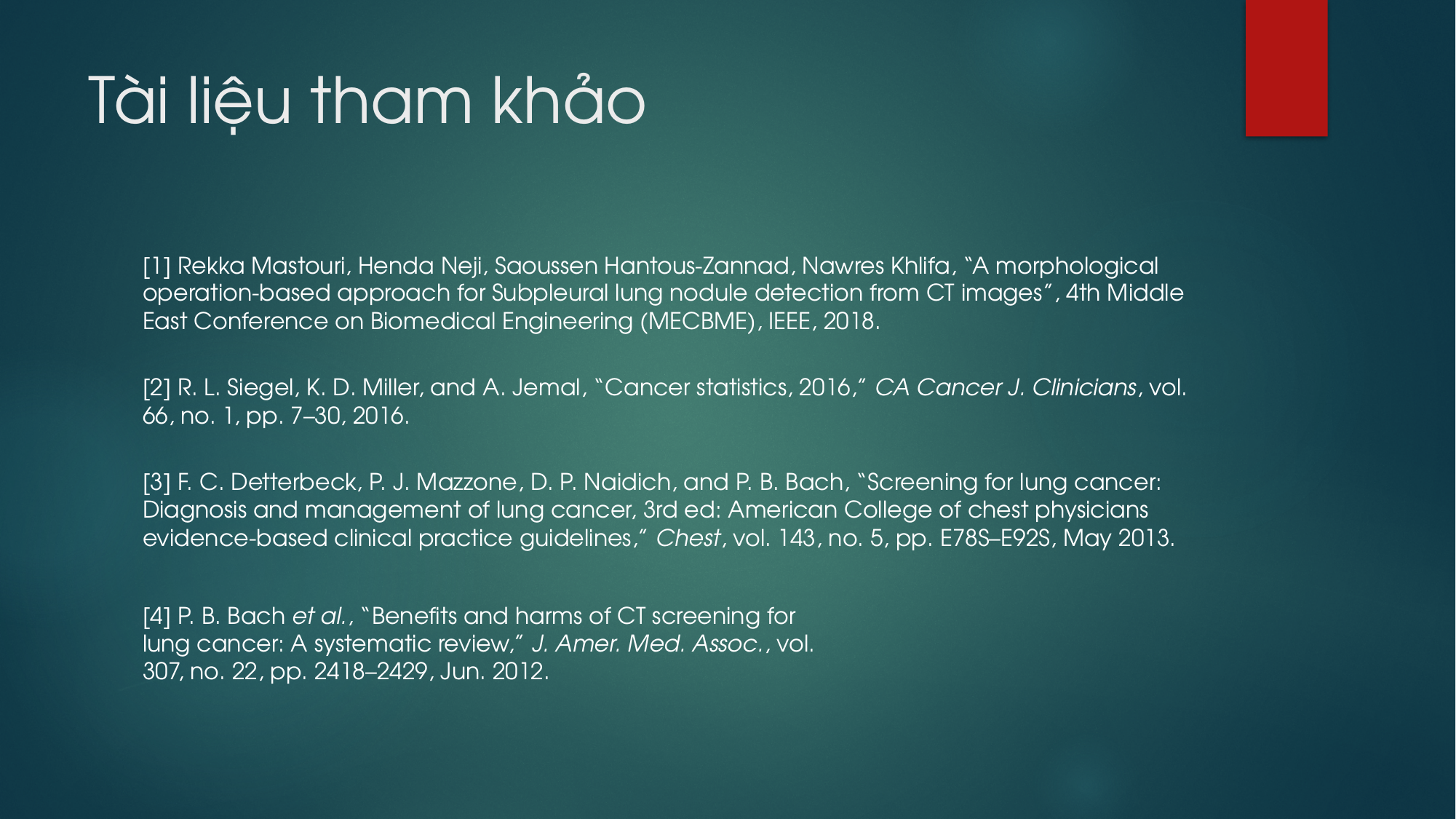

# Tài liệu tham khảo
[1] Rekka Mastouri, Henda Neji, Saoussen Hantous-Zannad, Nawres Khlifa, “A morphological operation-based approach for Subpleural lung nodule detection from CT images”, 4th Middle East Conference on Biomedical Engineering (MECBME), IEEE, 2018.
[2] R. L. Siegel, K. D. Miller, and A. Jemal, “Cancer statistics, 2016,” CA Cancer J. Clinicians, vol. 66, no. 1, pp. 7–30, 2016.
[3] F. C. Detterbeck, P. J. Mazzone, D. P. Naidich, and P. B. Bach, “Screening for lung cancer: Diagnosis and management of lung cancer, 3rd ed: American College of chest physicians evidence-based clinical practice guidelines,” Chest, vol. 143, no. 5, pp. E78S–E92S, May 2013.

[4] P. B. Bach et al., “Benefits and harms of CT screening for
lung cancer: A systematic review,” J. Amer. Med. Assoc., vol.
307, no. 22, pp. 2418–2429, Jun. 2012.